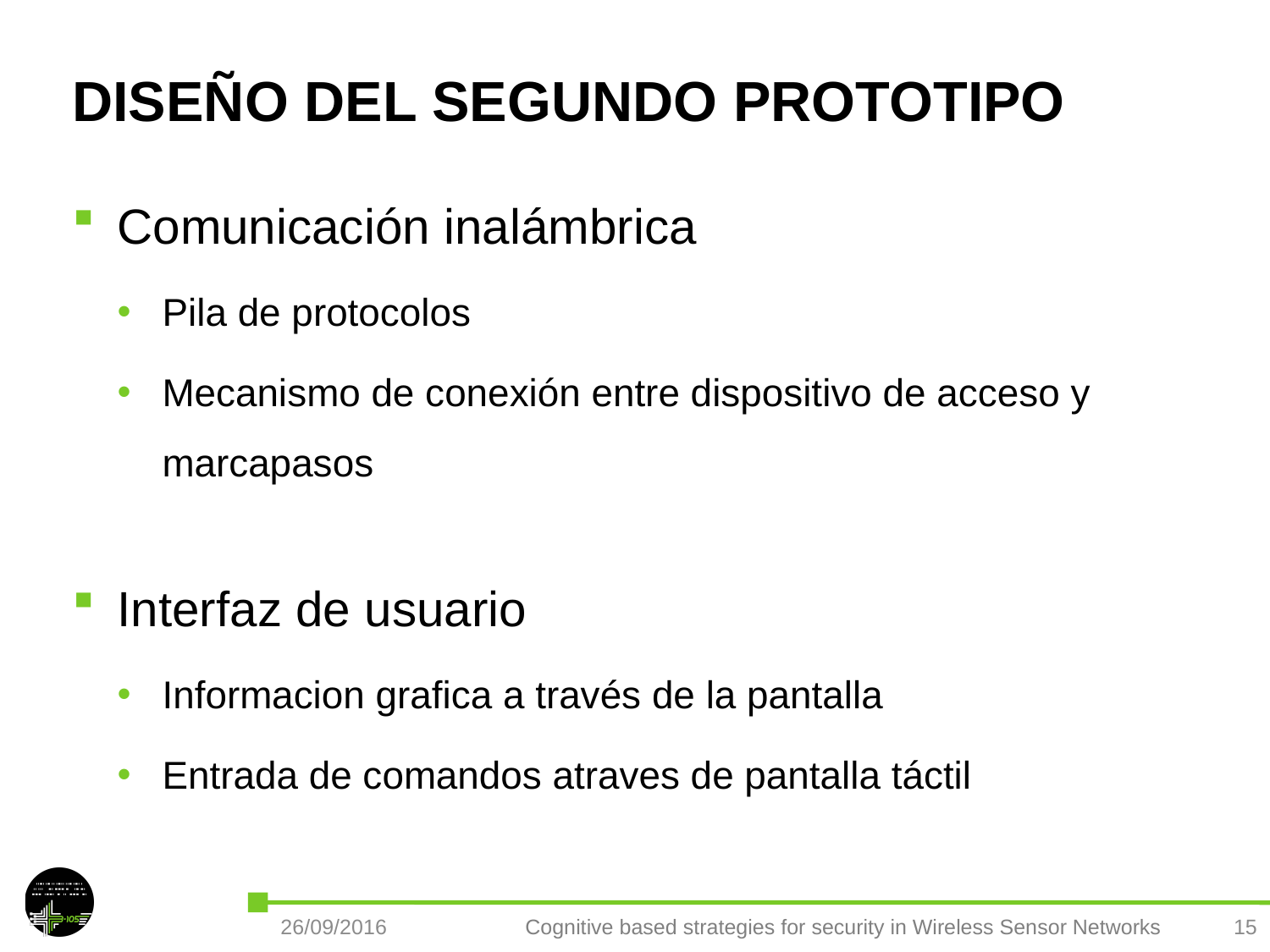

# DISEÑO DEL SEGUNDO PROTOTIPO
Comunicación inalámbrica
Pila de protocolos
Mecanismo de conexión entre dispositivo de acceso y marcapasos

Interfaz de usuario
Informacion grafica a través de la pantalla
Entrada de comandos atraves de pantalla táctil
26/09/2016
Cognitive based strategies for security in Wireless Sensor Networks
15